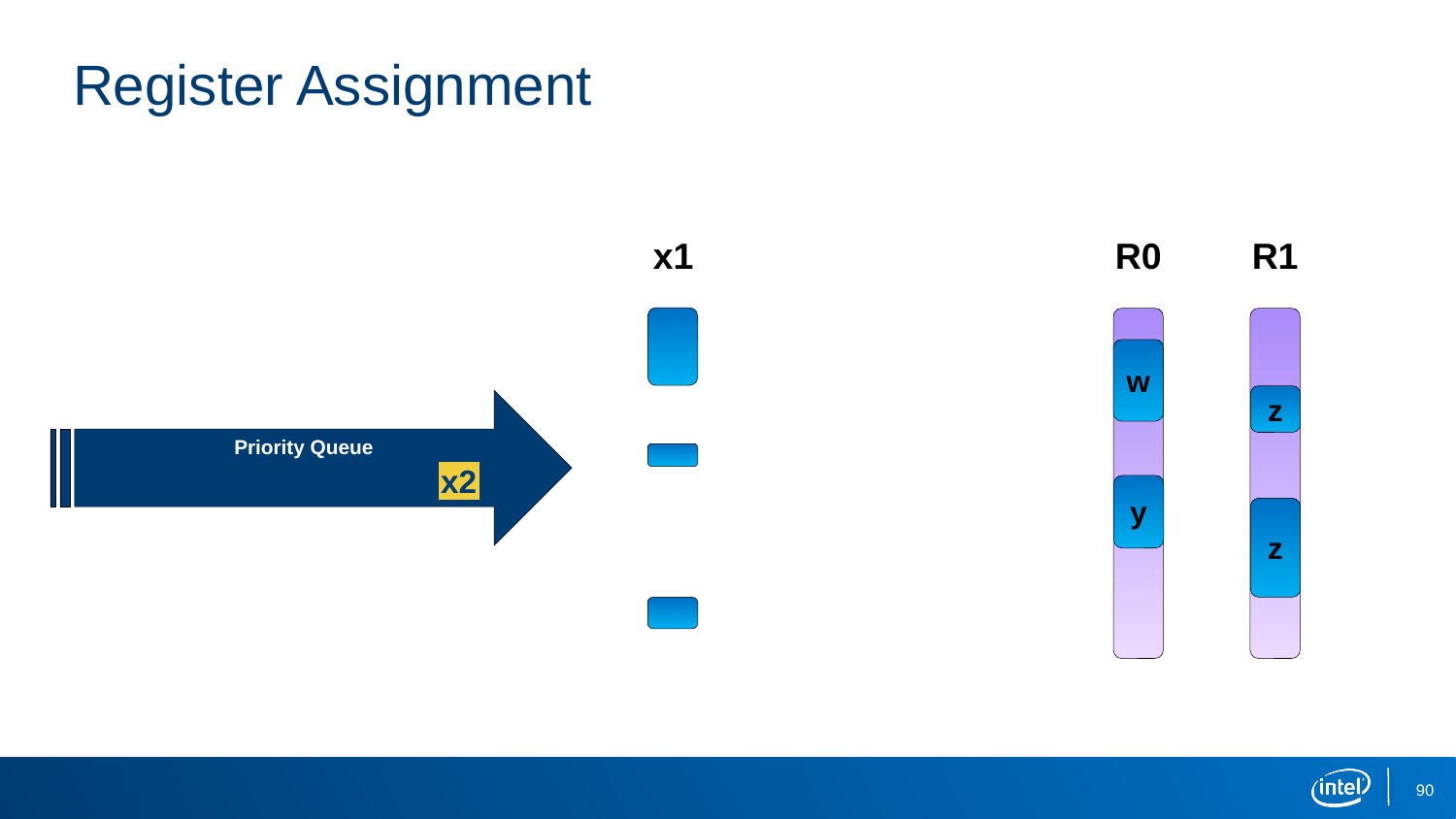

# Register Assignment

R0
R1
x1

w
z
Priority Queue

x2
y
z

90